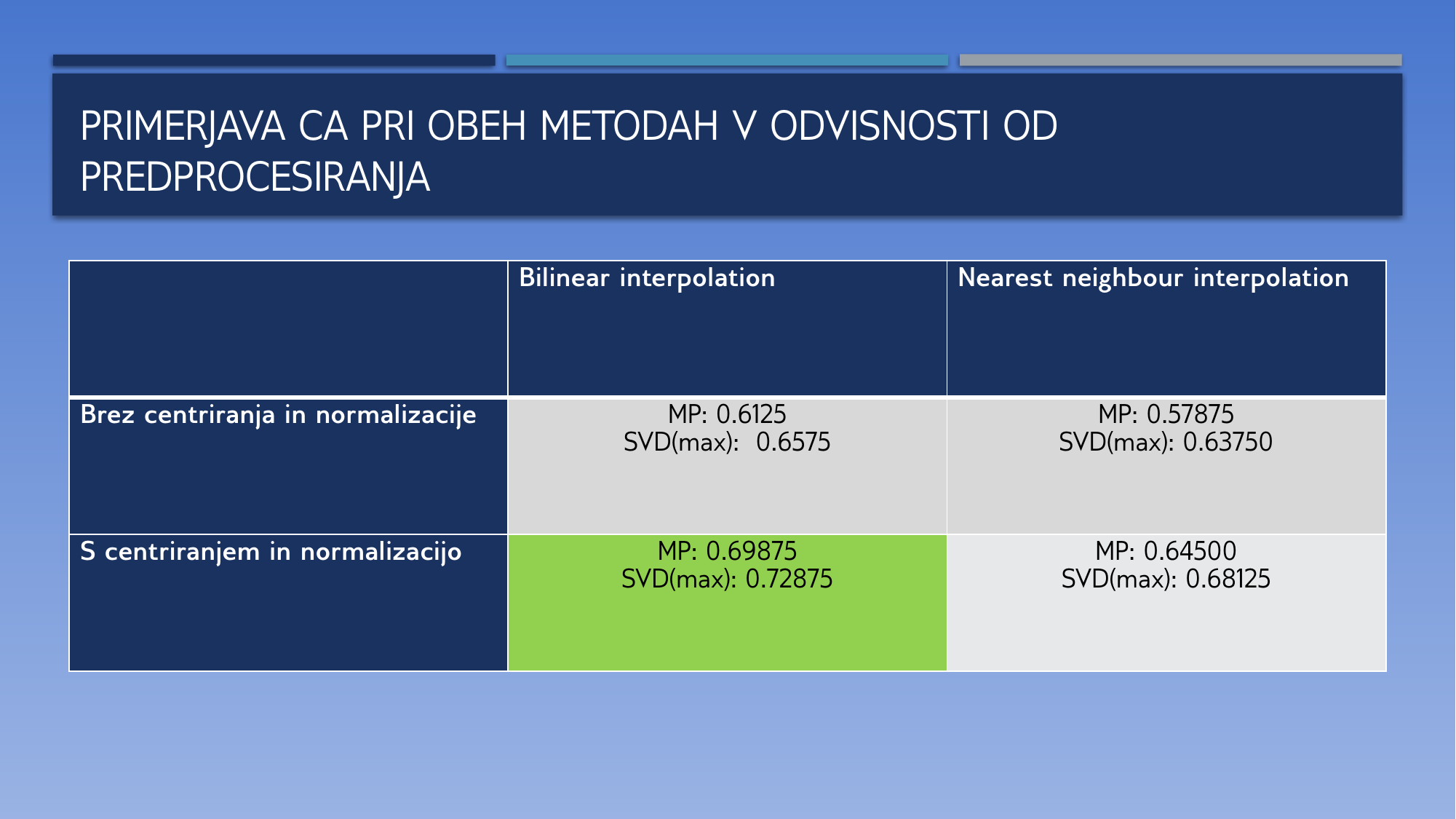

Primerjava ca pri obeh metodah v odvisnosti od predprocesiranja
|  | Bilinear interpolation | Nearest neighbour interpolation |
| --- | --- | --- |
| Brez centriranja in normalizacije | MP: 0.6125 SVD(max): 0.6575 | MP: 0.57875 SVD(max): 0.63750 |
| S centriranjem in normalizacijo | MP: 0.69875 SVD(max): 0.72875 | MP: 0.64500 SVD(max): 0.68125 |